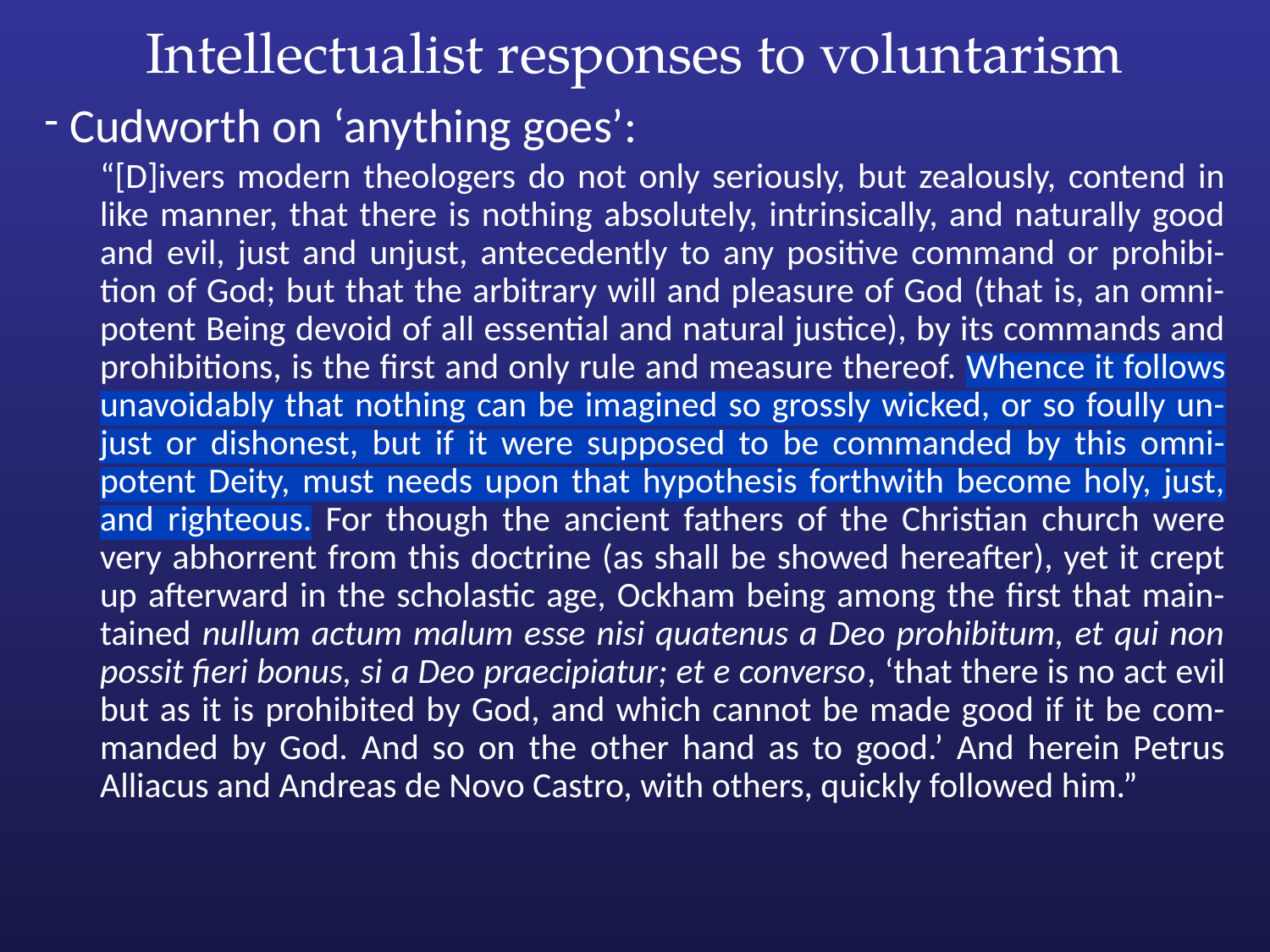

# Intellectualist responses to voluntarism
Cudworth on ‘anything goes’:
“[D]ivers modern theologers do not only seriously, but zealously, contend in like manner, that there is nothing absolutely, intrinsically, and naturally good and evil, just and unjust, antecedently to any positive command or prohibi-tion of God; but that the arbitrary will and pleasure of God (that is, an omni-potent Being devoid of all essential and natural justice), by its commands and prohibitions, is the first and only rule and measure thereof. Whence it follows unavoidably that nothing can be imagined so grossly wicked, or so foully un-just or dishonest, but if it were supposed to be commanded by this omni-potent Deity, must needs upon that hypothesis forthwith become holy, just, and righteous. For though the ancient fathers of the Christian church were very abhorrent from this doctrine (as shall be showed hereafter), yet it crept up afterward in the scholastic age, Ockham being among the first that main-tained nullum actum malum esse nisi quatenus a Deo prohibitum, et qui non possit fieri bonus, si a Deo praecipiatur; et e converso, ‘that there is no act evil but as it is prohibited by God, and which cannot be made good if it be com-manded by God. And so on the other hand as to good.’ And herein Petrus Alliacus and Andreas de Novo Castro, with others, quickly followed him.”